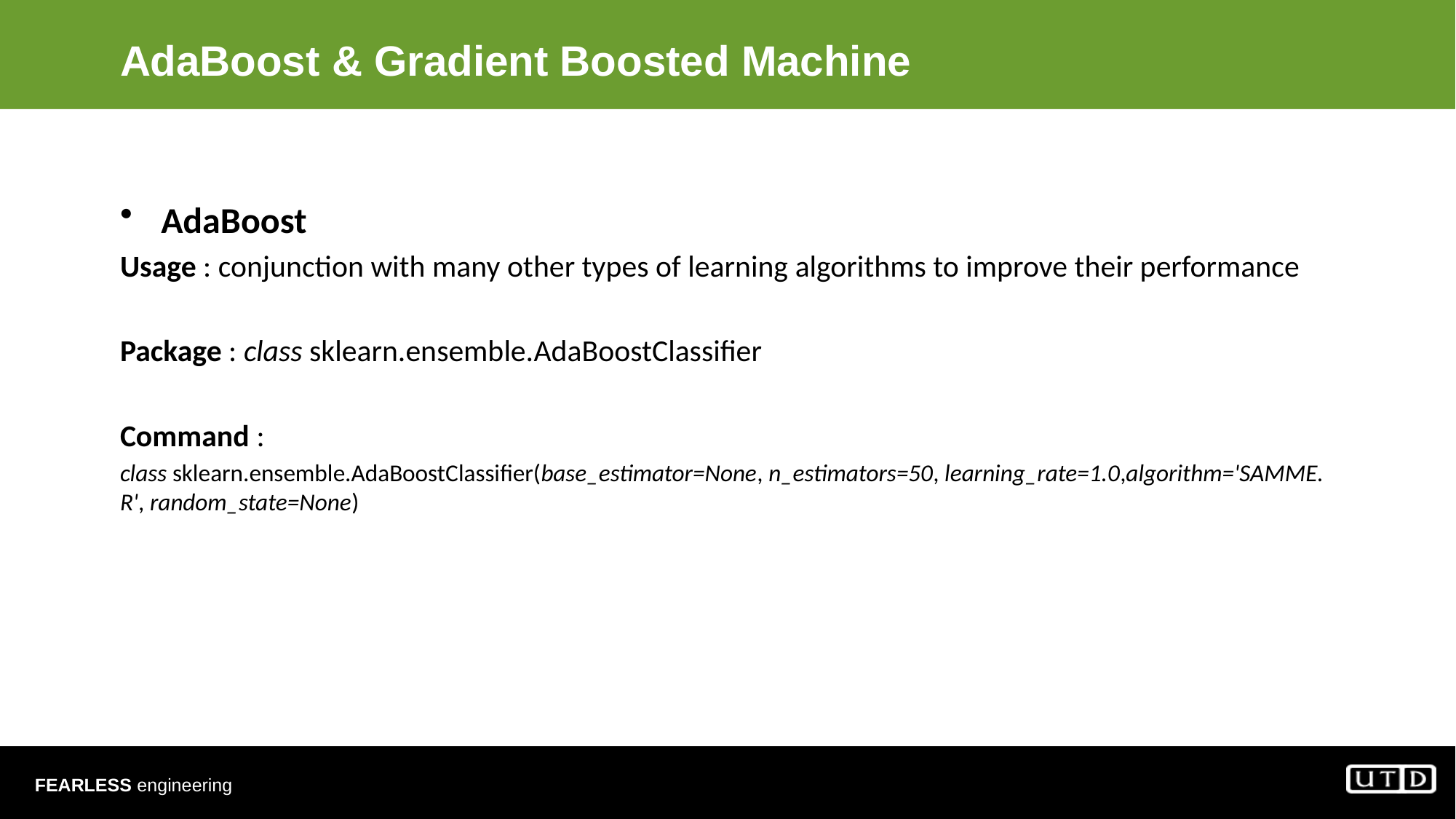

# AdaBoost & Gradient Boosted Machine
AdaBoost
Usage : conjunction with many other types of learning algorithms to improve their performance

Package : class sklearn.ensemble.AdaBoostClassifier

Command :
class sklearn.ensemble.AdaBoostClassifier(base_estimator=None, n_estimators=50, learning_rate=1.0,algorithm='SAMME.R', random_state=None)